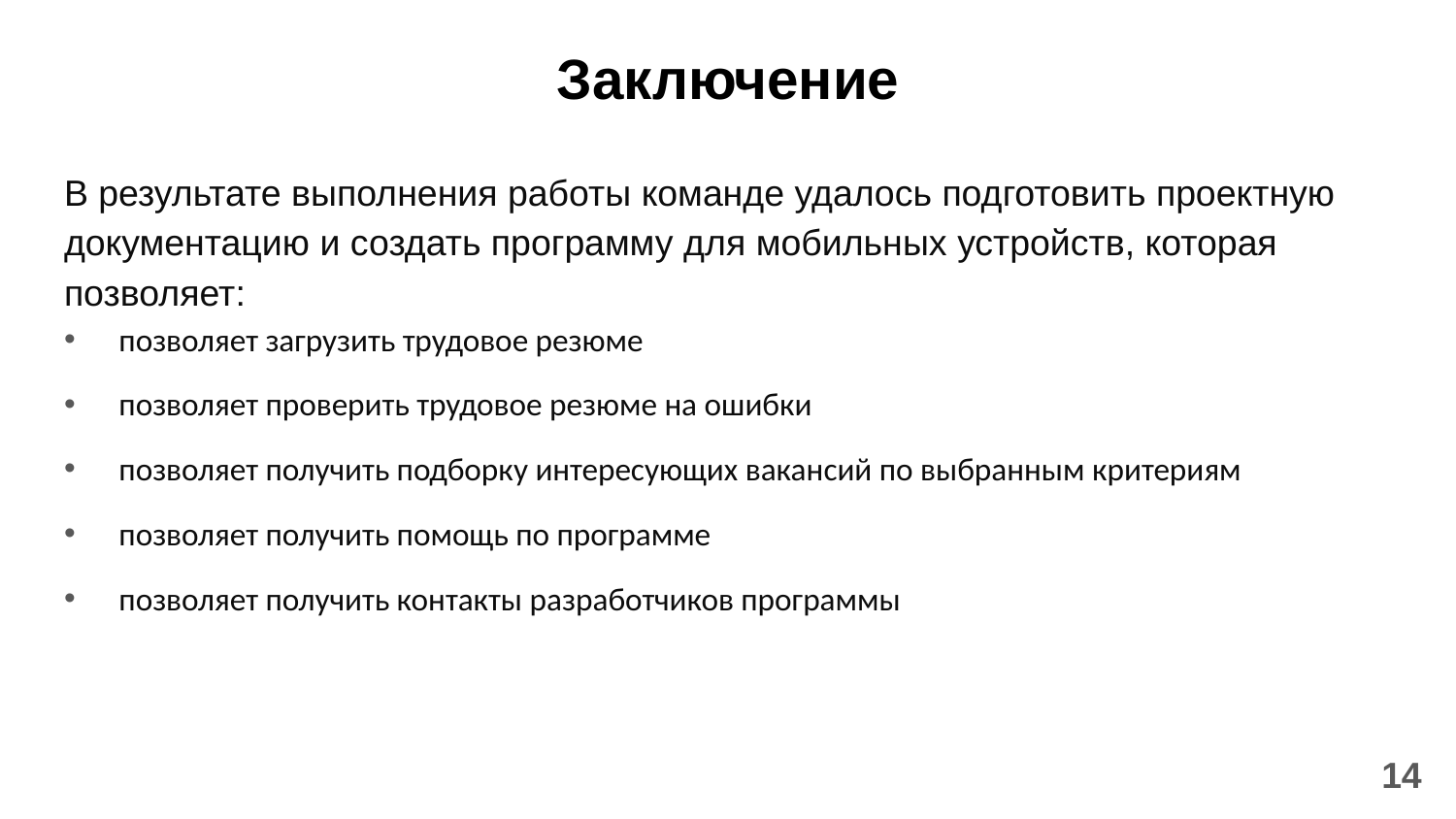

# Заключение
В результате выполнения работы команде удалось подготовить проектную документацию и создать программу для мобильных устройств, которая позволяет:
позволяет загрузить трудовое резюме
позволяет проверить трудовое резюме на ошибки
позволяет получить подборку интересующих вакансий по выбранным критериям
позволяет получить помощь по программе
позволяет получить контакты разработчиков программы

14